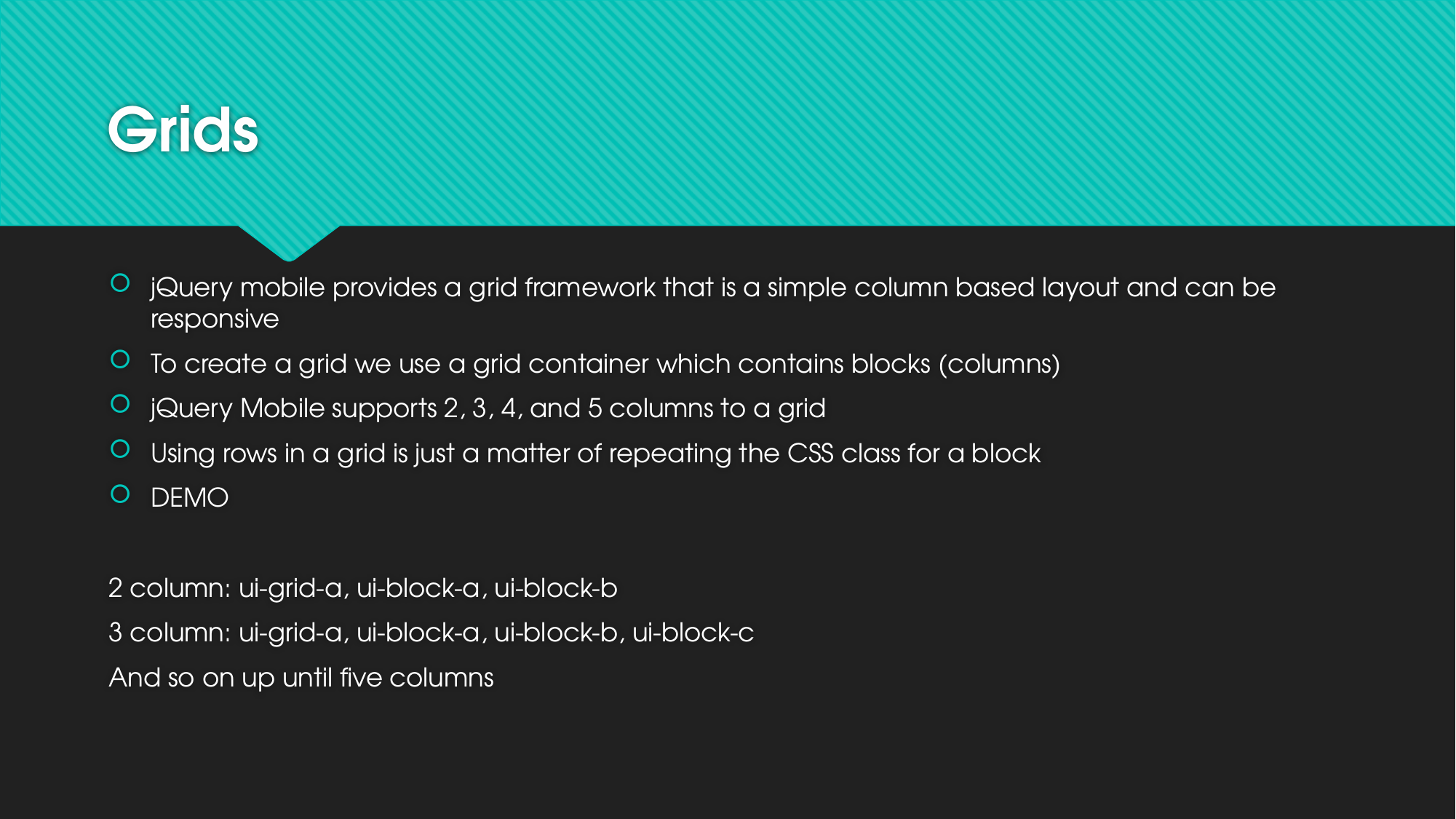

# Grids
jQuery mobile provides a grid framework that is a simple column based layout and can be responsive
To create a grid we use a grid container which contains blocks (columns)
jQuery Mobile supports 2, 3, 4, and 5 columns to a grid
Using rows in a grid is just a matter of repeating the CSS class for a block
DEMO

2 column: ui-grid-a, ui-block-a, ui-block-b
3 column: ui-grid-a, ui-block-a, ui-block-b, ui-block-c
And so on up until five columns